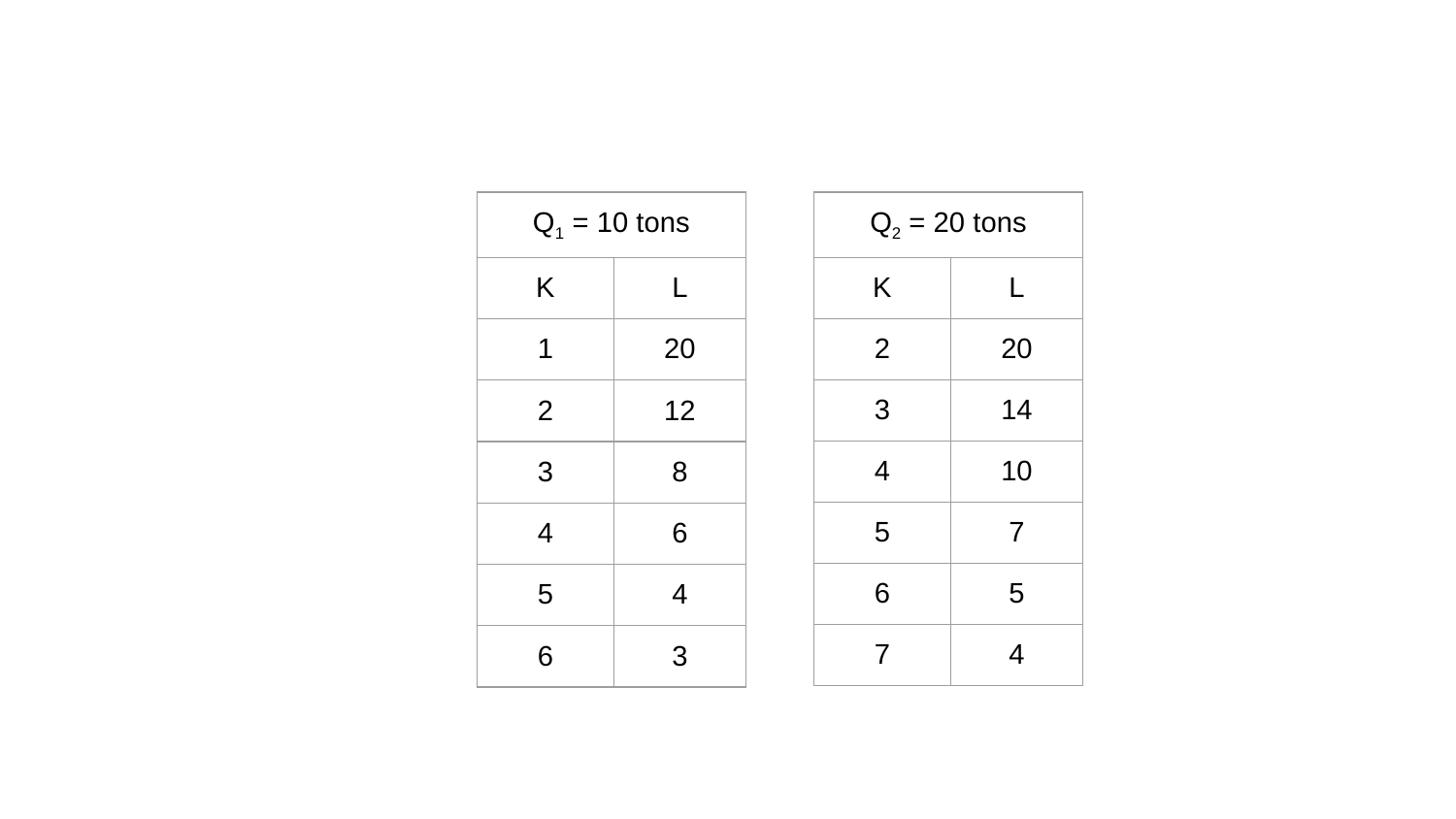

| Q1 = 10 tons |  |
| --- | --- |
| K | L |
| 1 | 20 |
| 2 | 12 |
| 3 | 8 |
| 4 | 6 |
| 5 | 4 |
| 6 | 3 |
| Q2 = 20 tons |  |
| --- | --- |
| K | L |
| 2 | 20 |
| 3 | 14 |
| 4 | 10 |
| 5 | 7 |
| 6 | 5 |
| 7 | 4 |